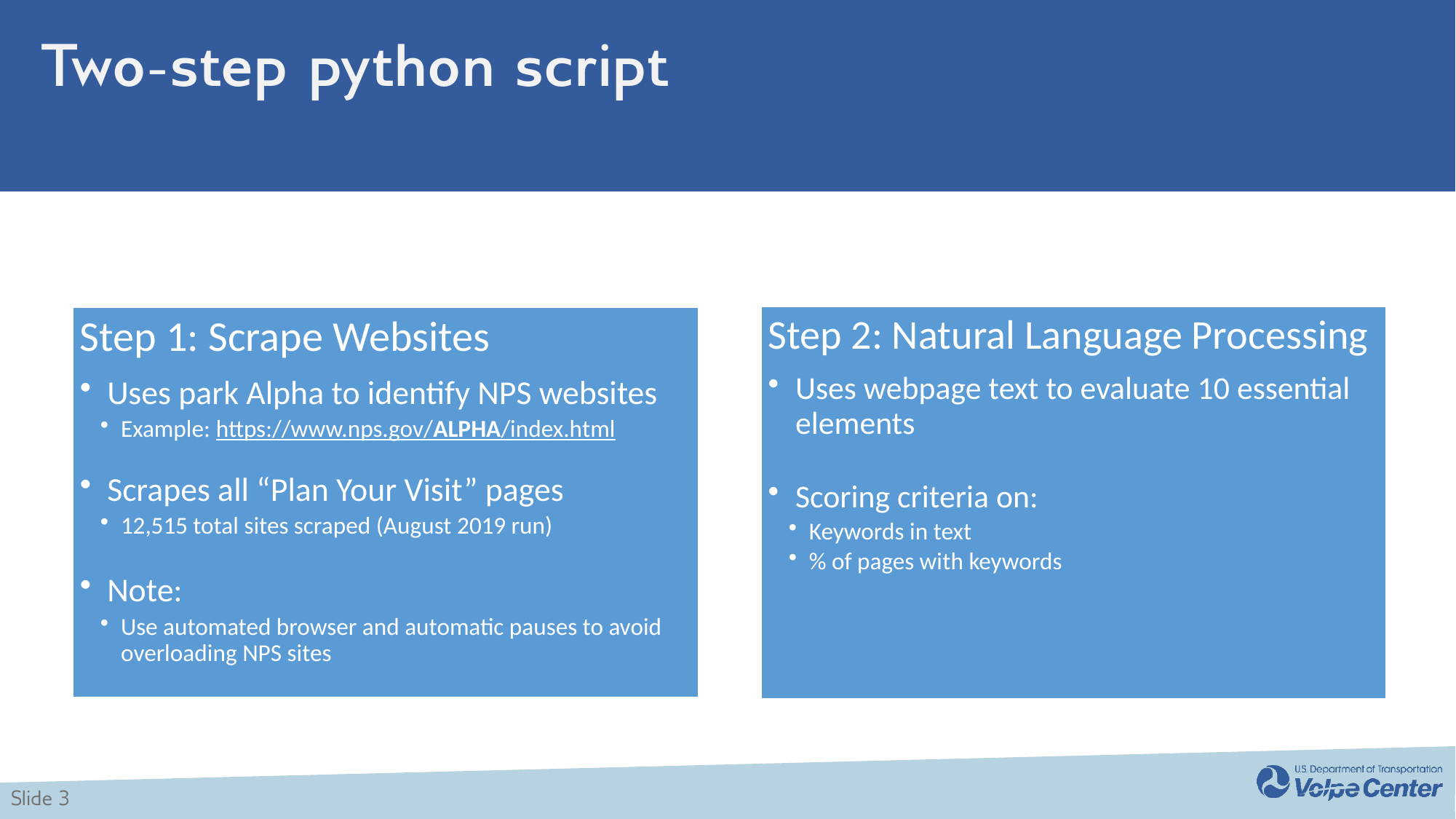

# Two-step python script
Step 1: Scrape Websites
Uses park Alpha to identify NPS websites
Example: https://www.nps.gov/ALPHA/index.html
Scrapes all “Plan Your Visit” pages
12,515 total sites scraped (August 2019 run)
Note:
Use automated browser and automatic pauses to avoid overloading NPS sites
Step 2: Natural Language Processing
Uses webpage text to evaluate 10 essential elements
Scoring criteria on:
Keywords in text
% of pages with keywords
Slide 3